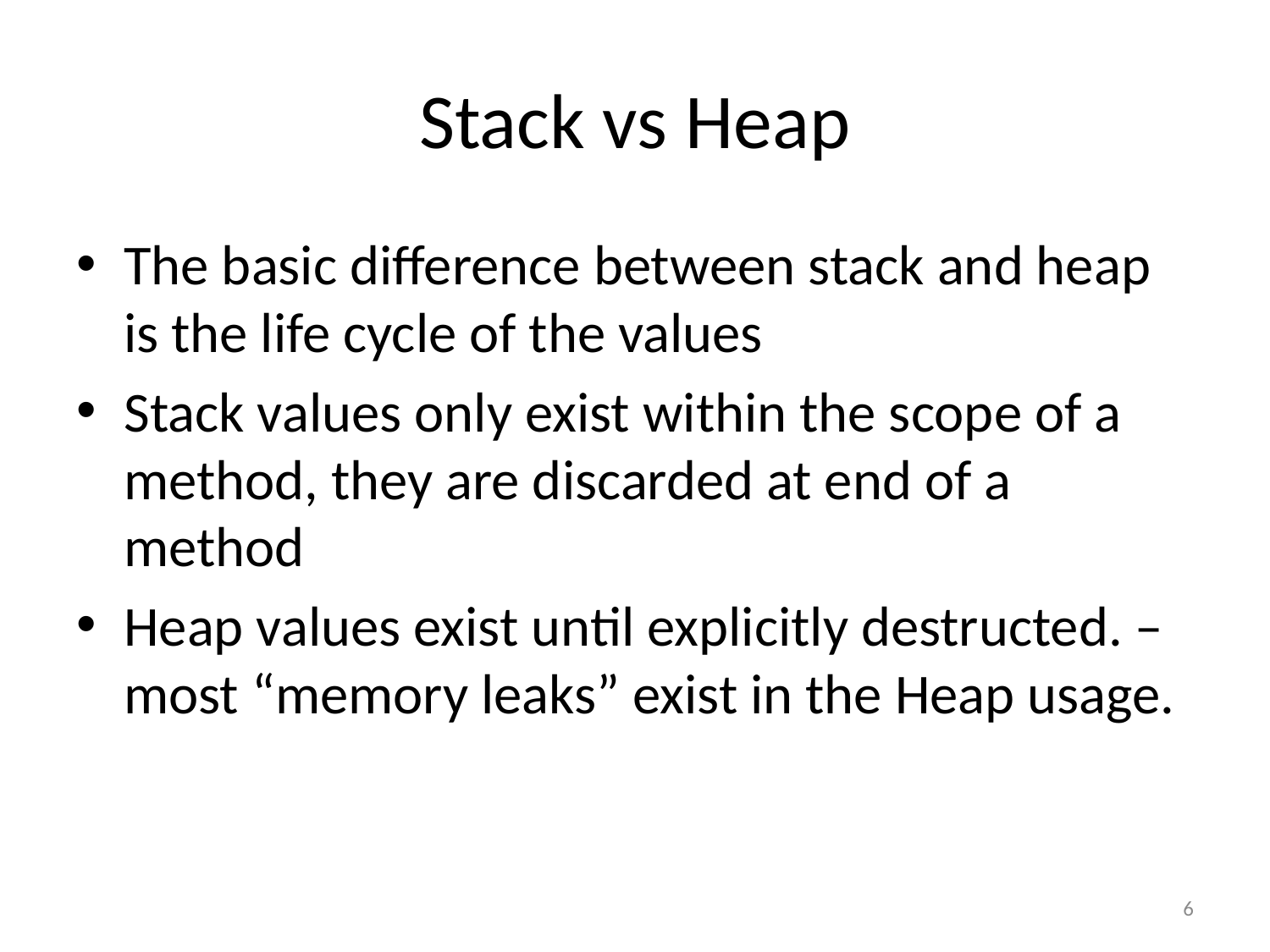

# Stack vs Heap
The basic difference between stack and heap is the life cycle of the values
Stack values only exist within the scope of a method, they are discarded at end of a method
Heap values exist until explicitly destructed. – most “memory leaks” exist in the Heap usage.
6